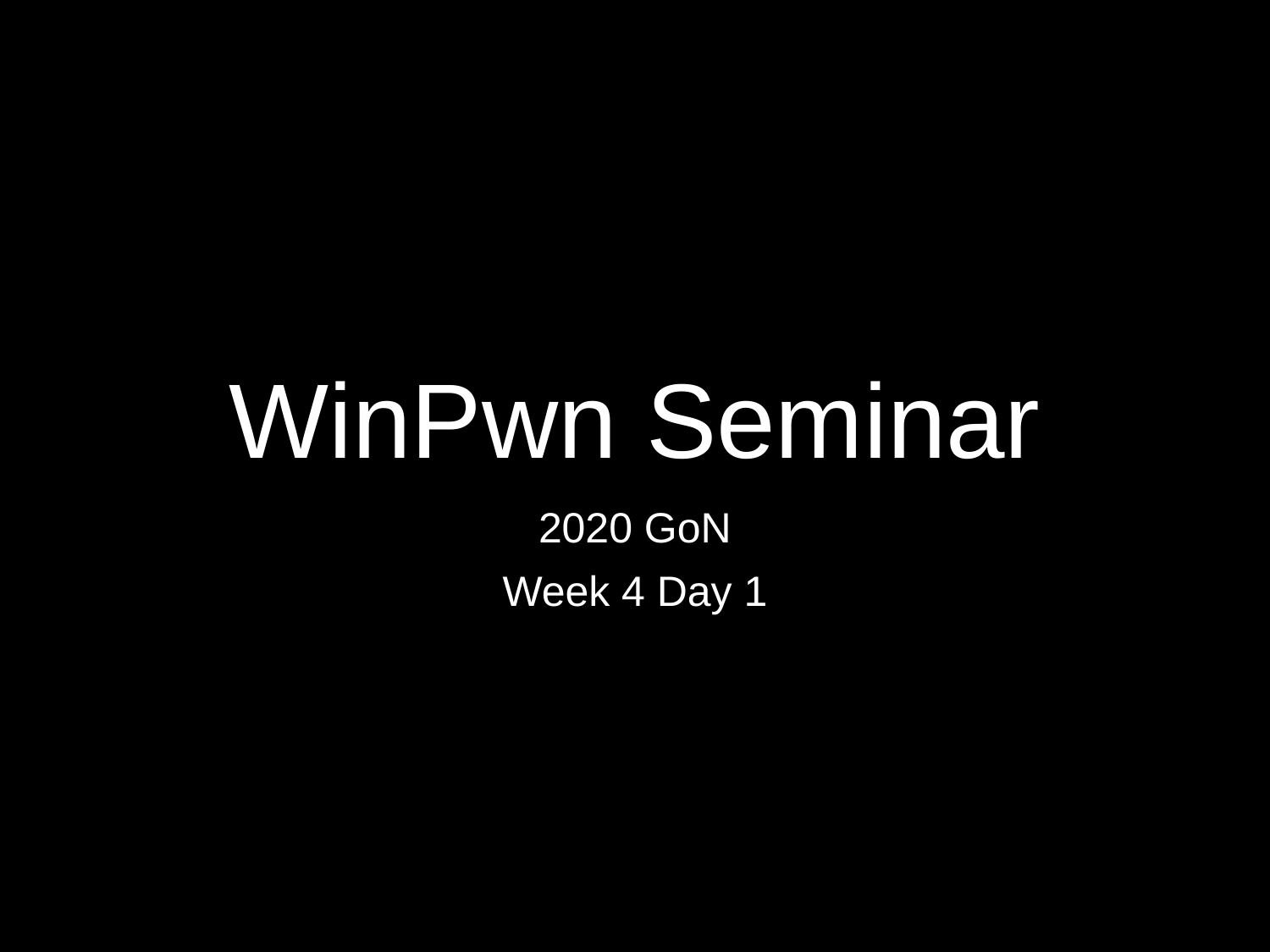

# WinPwn Seminar
2020 GoN
Week 4 Day 1